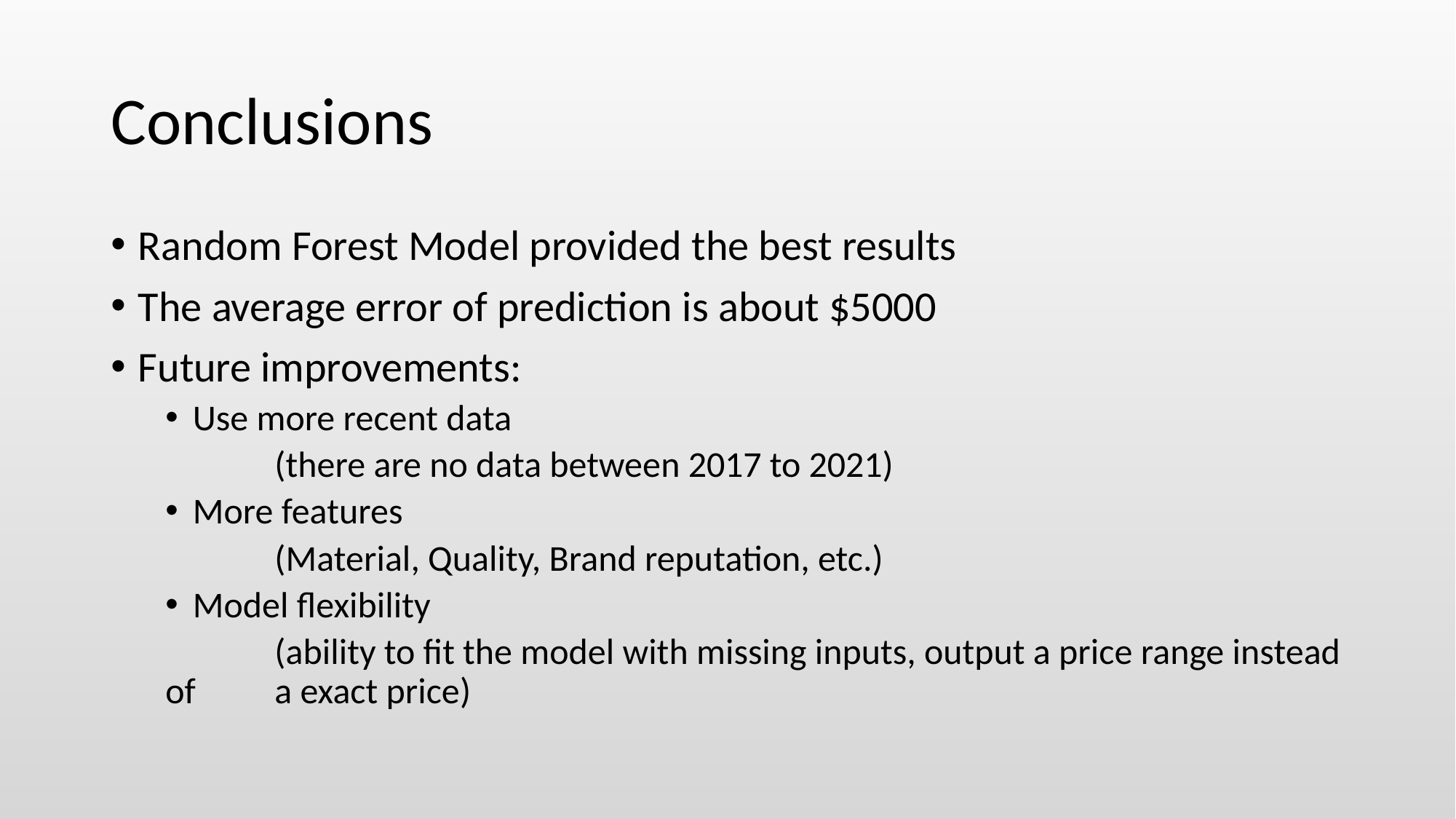

# Conclusions
Random Forest Model provided the best results
The average error of prediction is about $5000
Future improvements:
Use more recent data
	(there are no data between 2017 to 2021)
More features
	(Material, Quality, Brand reputation, etc.)
Model flexibility
	(ability to fit the model with missing inputs, output a price range instead of 	a exact price)